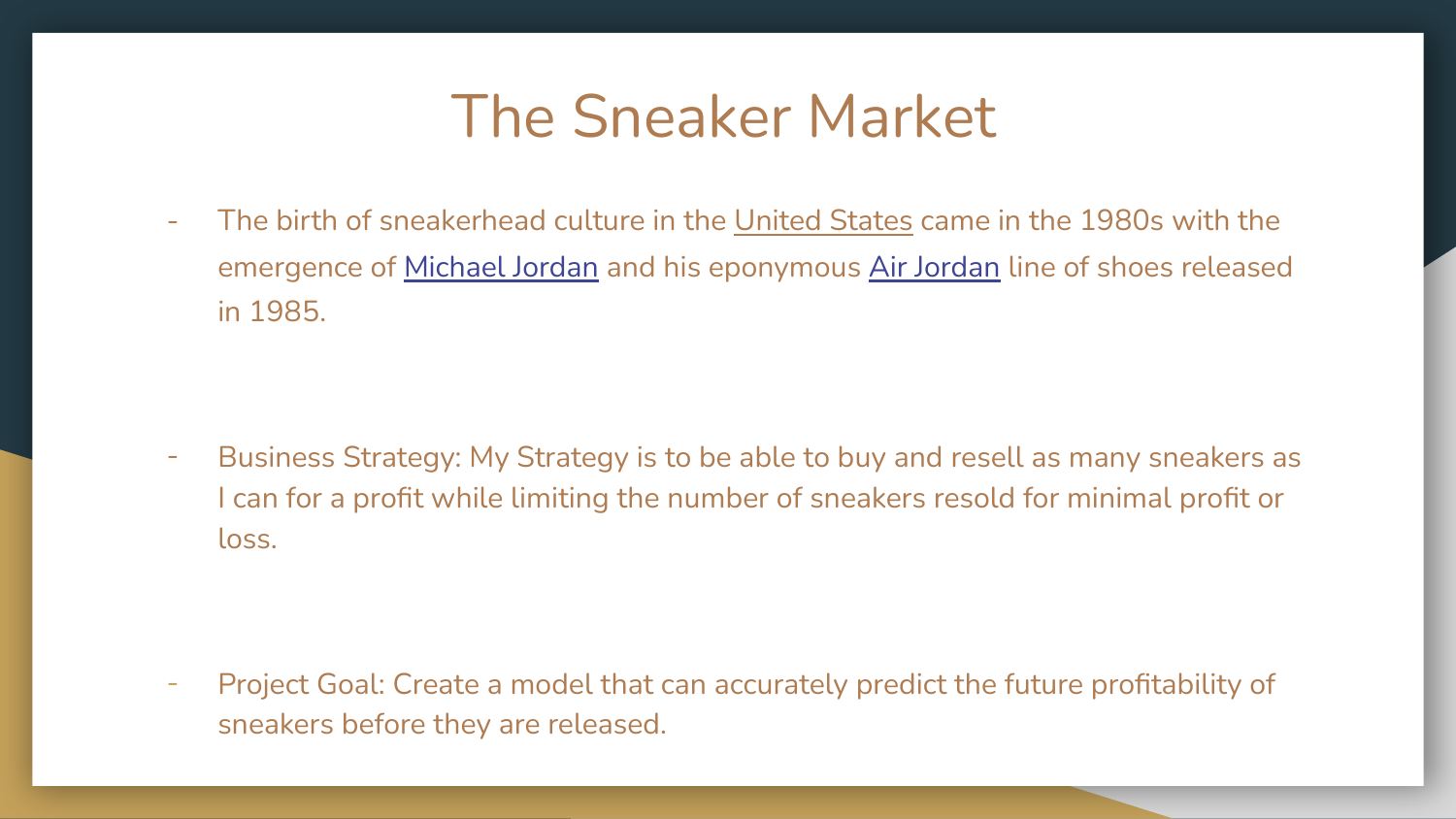

# The Sneaker Market
The birth of sneakerhead culture in the United States came in the 1980s with the emergence of Michael Jordan and his eponymous Air Jordan line of shoes released in 1985.

Business Strategy: My Strategy is to be able to buy and resell as many sneakers as I can for a profit while limiting the number of sneakers resold for minimal profit or loss.

Project Goal: Create a model that can accurately predict the future profitability of sneakers before they are released.